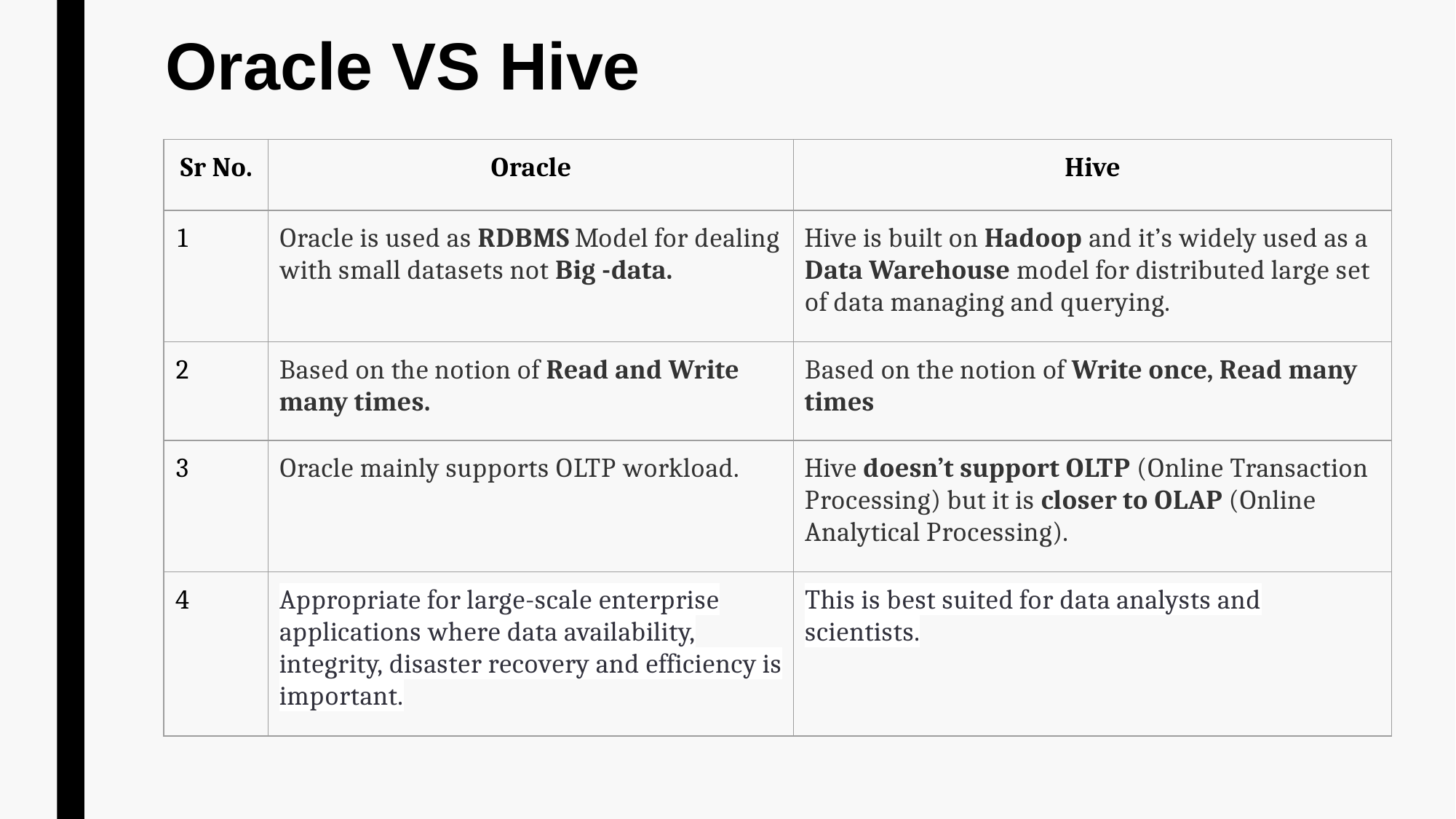

# Oracle VS Hive
| Sr No. | Oracle | Hive |
| --- | --- | --- |
| 1 | Oracle is used as RDBMS Model for dealing with small datasets not Big -data. | Hive is built on Hadoop and it’s widely used as a Data Warehouse model for distributed large set of data managing and querying. |
| 2 | Based on the notion of Read and Write many times. | Based on the notion of Write once, Read many times |
| 3 | Oracle mainly supports OLTP workload. | Hive doesn’t support OLTP (Online Transaction Processing) but it is closer to OLAP (Online Analytical Processing). |
| 4 | Appropriate for large-scale enterprise applications where data availability, integrity, disaster recovery and efficiency is important. | This is best suited for data analysts and scientists. |